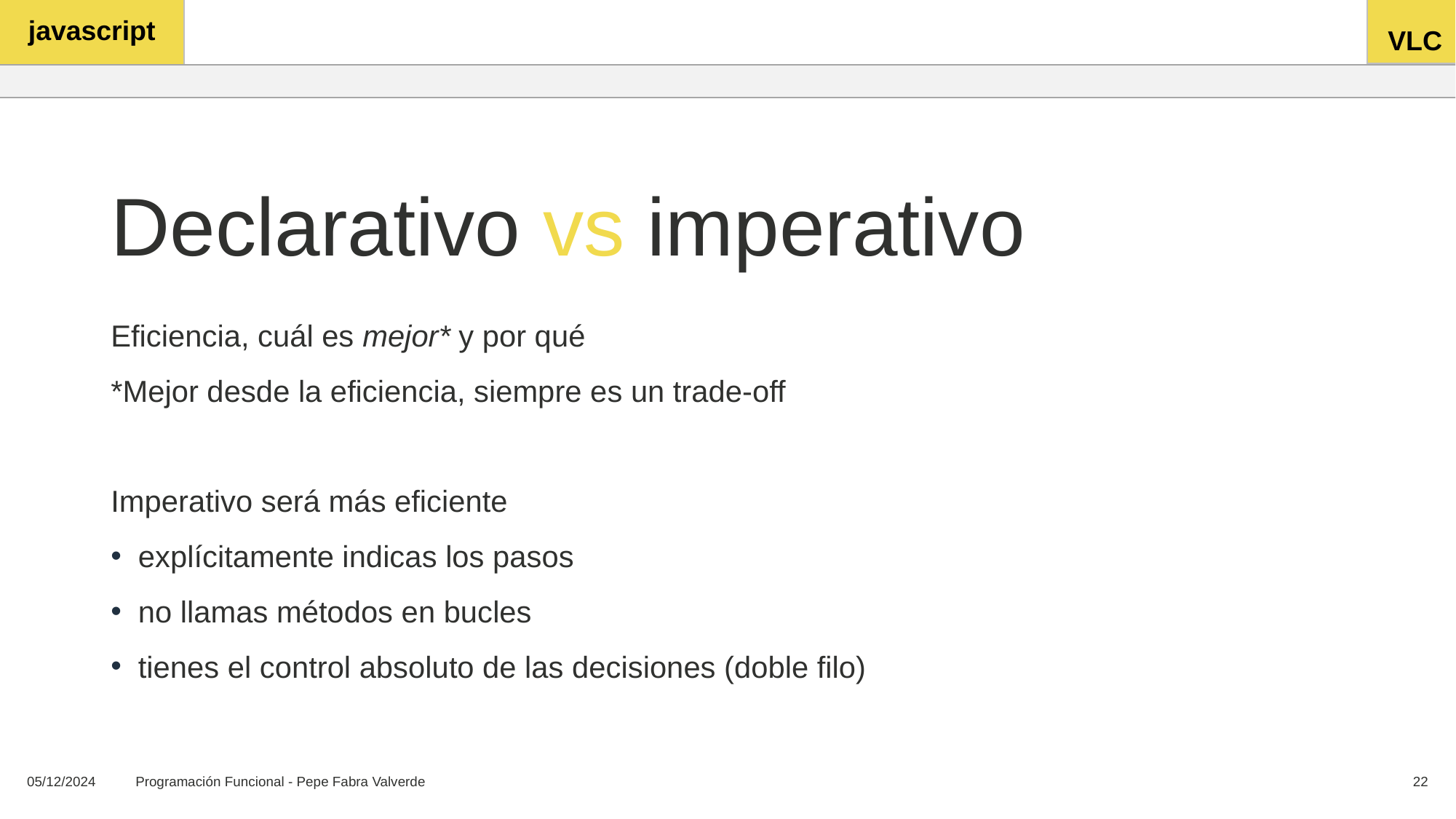

# Declarativo vs imperativo
Eficiencia, cuál es mejor* y por qué
*Mejor desde la eficiencia, siempre es un trade-off

Imperativo será más eficiente
explícitamente indicas los pasos
no llamas métodos en bucles
tienes el control absoluto de las decisiones (doble filo)
05/12/2024
Programación Funcional - Pepe Fabra Valverde
22